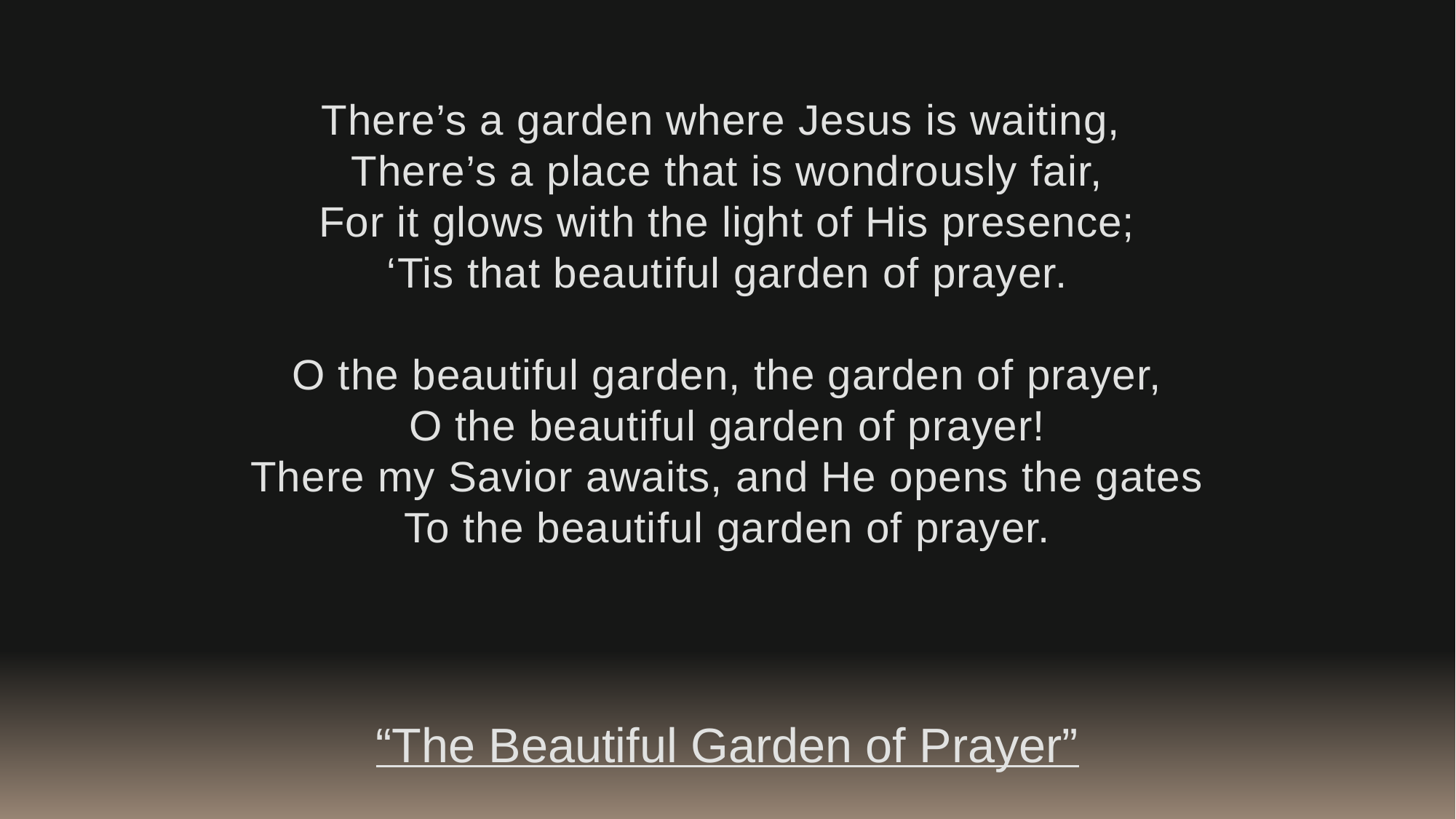

There’s a garden where Jesus is waiting,
There’s a place that is wondrously fair,
For it glows with the light of His presence;
‘Tis that beautiful garden of prayer.

O the beautiful garden, the garden of prayer,
O the beautiful garden of prayer!
There my Savior awaits, and He opens the gates
To the beautiful garden of prayer.

“The Beautiful Garden of Prayer”